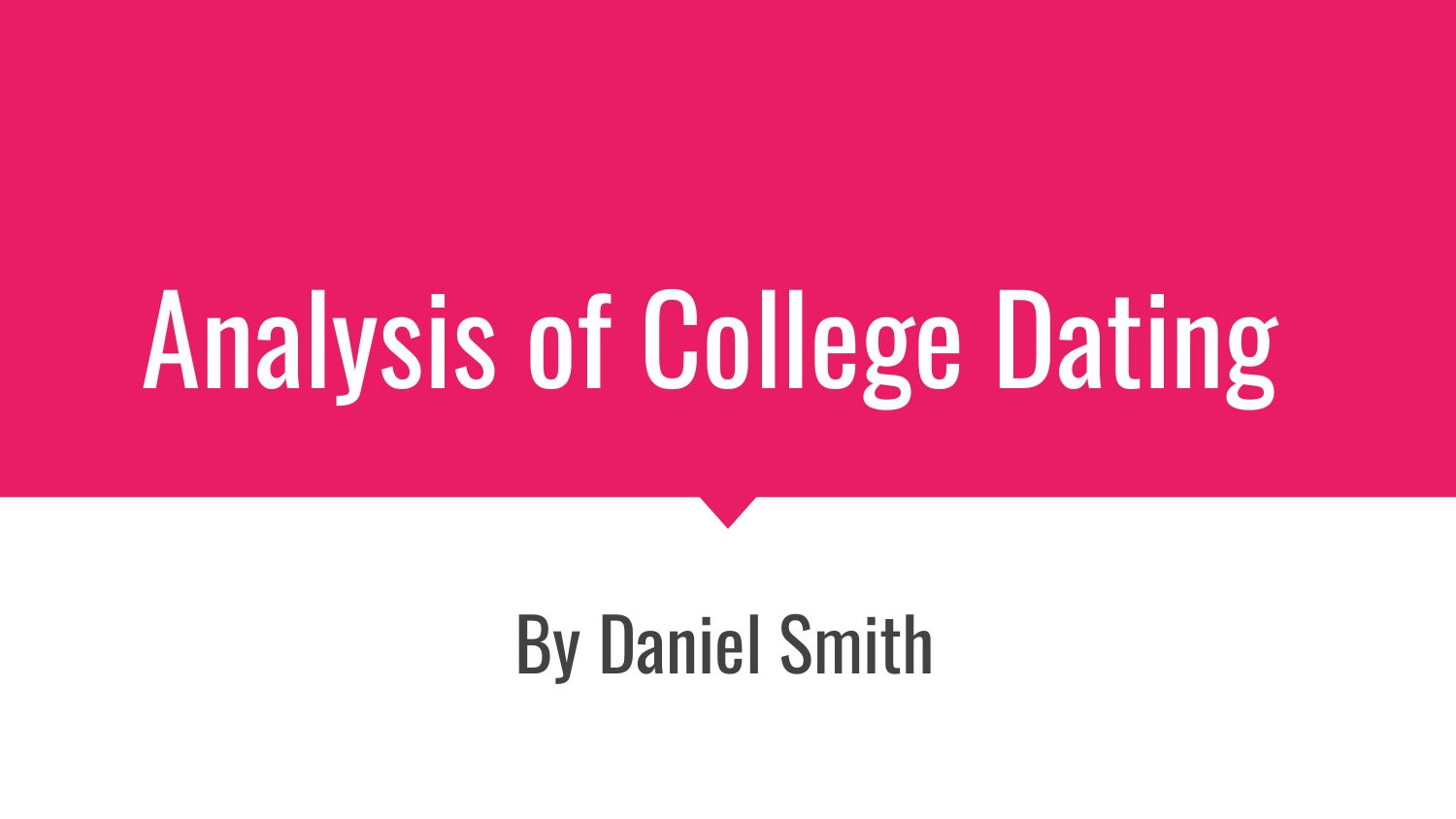

# Analysis of College Dating
By Daniel Smith